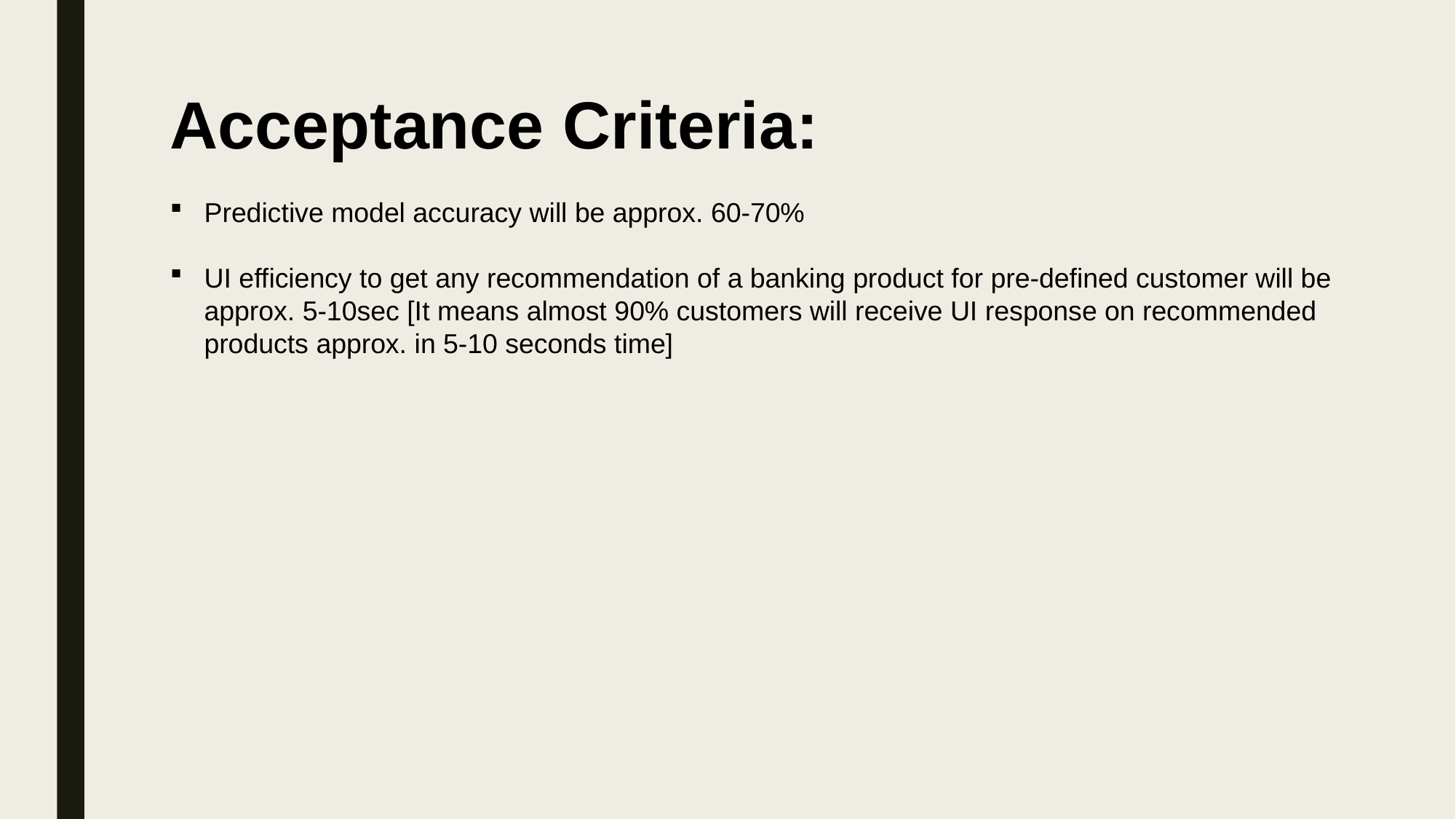

Acceptance Criteria:

Predictive model accuracy will be approx. 60-70%

UI efficiency to get any recommendation of a banking product for pre-defined customer will be approx. 5-10sec [It means almost 90% customers will receive UI response on recommended products approx. in 5-10 seconds time]